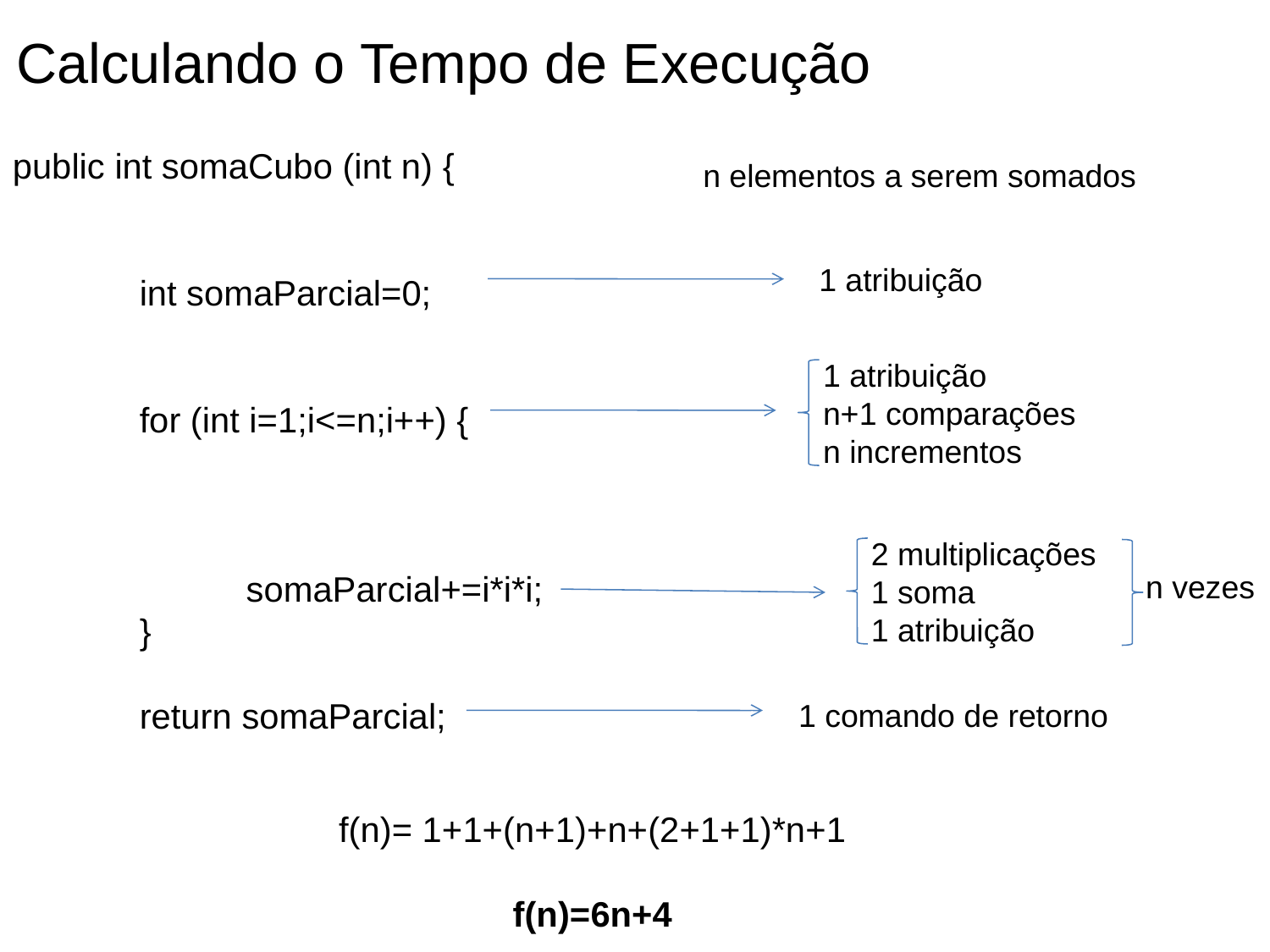

Calculando o Tempo de Execução
public int somaCubo (int n) {

	int somaParcial=0;

	for (int i=1;i<=n;i++) {

                        somaParcial+=i*i*i;
	}

	return somaParcial;

n elementos a serem somados
1 atribuição
1 atribuição
n+1 comparações
n incrementos

2 multiplicações
1 soma
1 atribuição

n vezes
1 comando de retorno
f(n)= 1+1+(n+1)+n+(2+1+1)*n+1

f(n)=6n+4